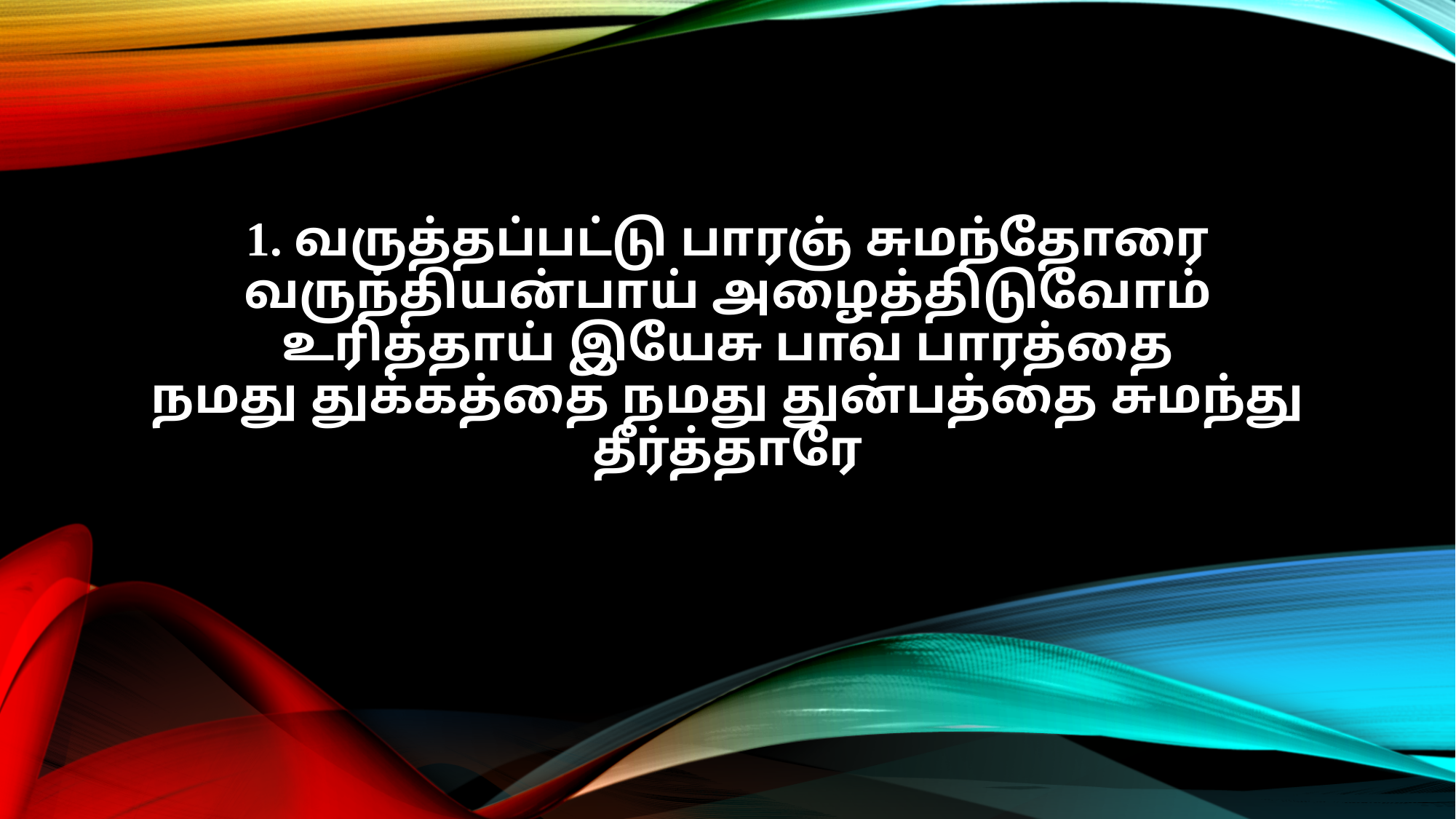

1. வருத்தப்பட்டு பாரஞ் சுமந்தோரை
வருந்தியன்பாய் அழைத்திடுவோம்
உரித்தாய் இயேசு பாவ பாரத்தை
நமது துக்கத்தை நமது துன்பத்தை சுமந்து தீர்த்தாரே